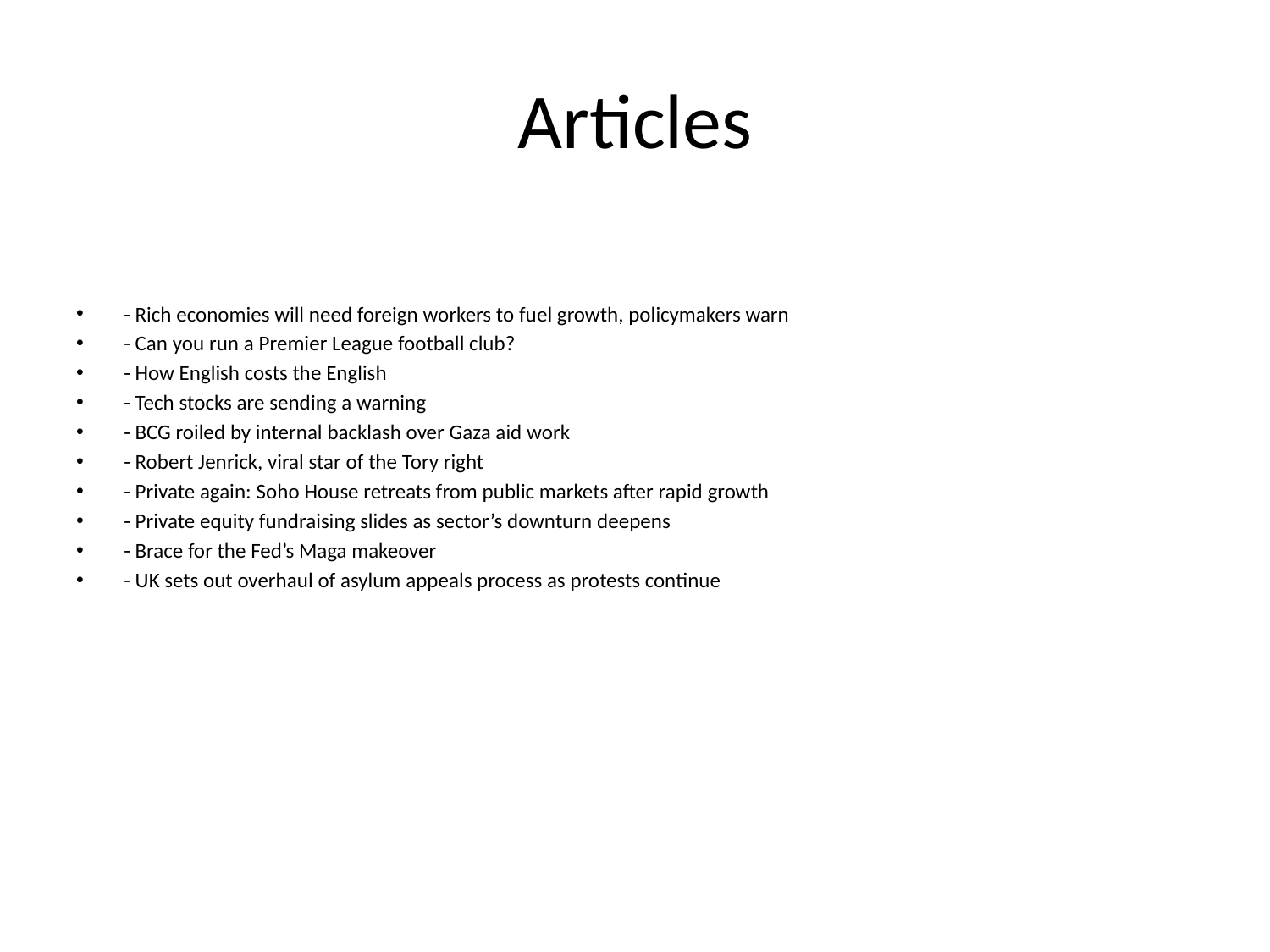

# Articles

- Rich economies will need foreign workers to fuel growth, policymakers warn
- Can you run a Premier League football club?
- How English costs the English
- Tech stocks are sending a warning
- BCG roiled by internal backlash over Gaza aid work
- Robert Jenrick, viral star of the Tory right
- Private again: Soho House retreats from public markets after rapid growth
- Private equity fundraising slides as sector’s downturn deepens
- Brace for the Fed’s Maga makeover
- UK sets out overhaul of asylum appeals process as protests continue